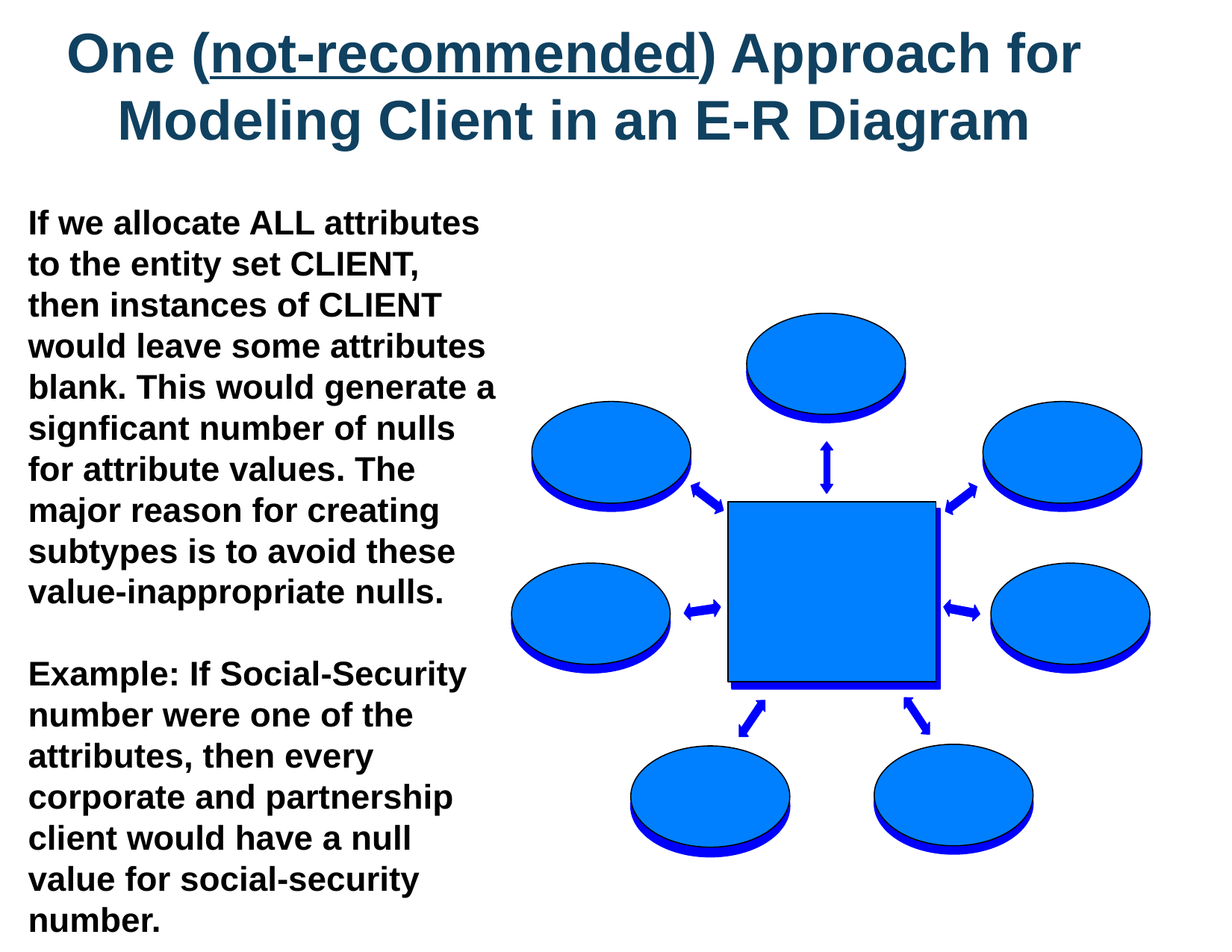

One (not-recommended) Approach for Modeling Client in an E-R Diagram
If we allocate ALL attributes to the entity set CLIENT, then instances of CLIENT would leave some attributes blank. This would generate a signficant number of nulls for attribute values. The major reason for creating subtypes is to avoid these value-inappropriate nulls.

Example: If Social-Security number were one of the attributes, then every corporate and partnership client would have a null value for social-security number.